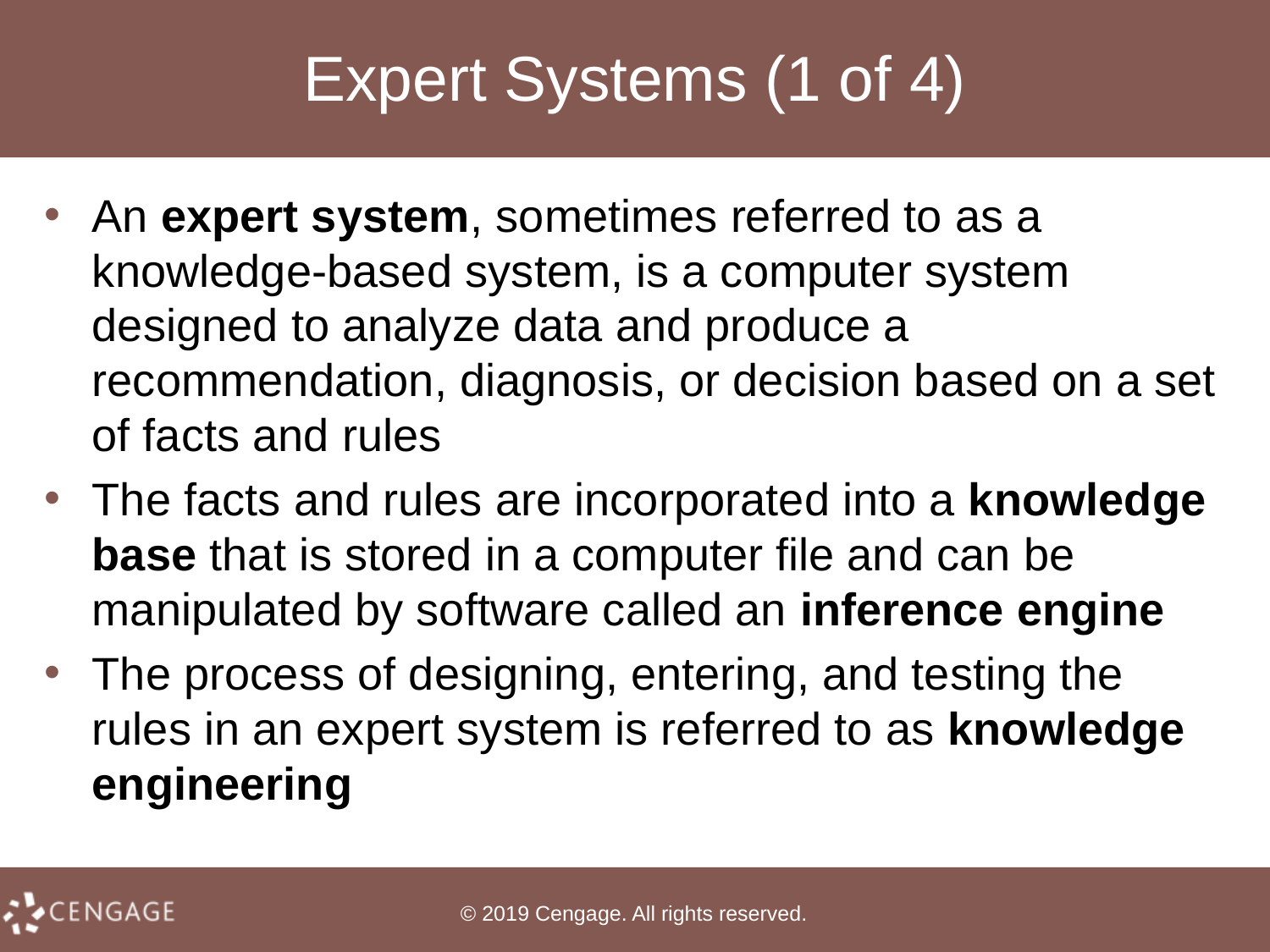

# Expert Systems (1 of 4)
An expert system, sometimes referred to as a knowledge-based system, is a computer system designed to analyze data and produce a recommendation, diagnosis, or decision based on a set of facts and rules
The facts and rules are incorporated into a knowledge base that is stored in a computer file and can be manipulated by software called an inference engine
The process of designing, entering, and testing the rules in an expert system is referred to as knowledge engineering